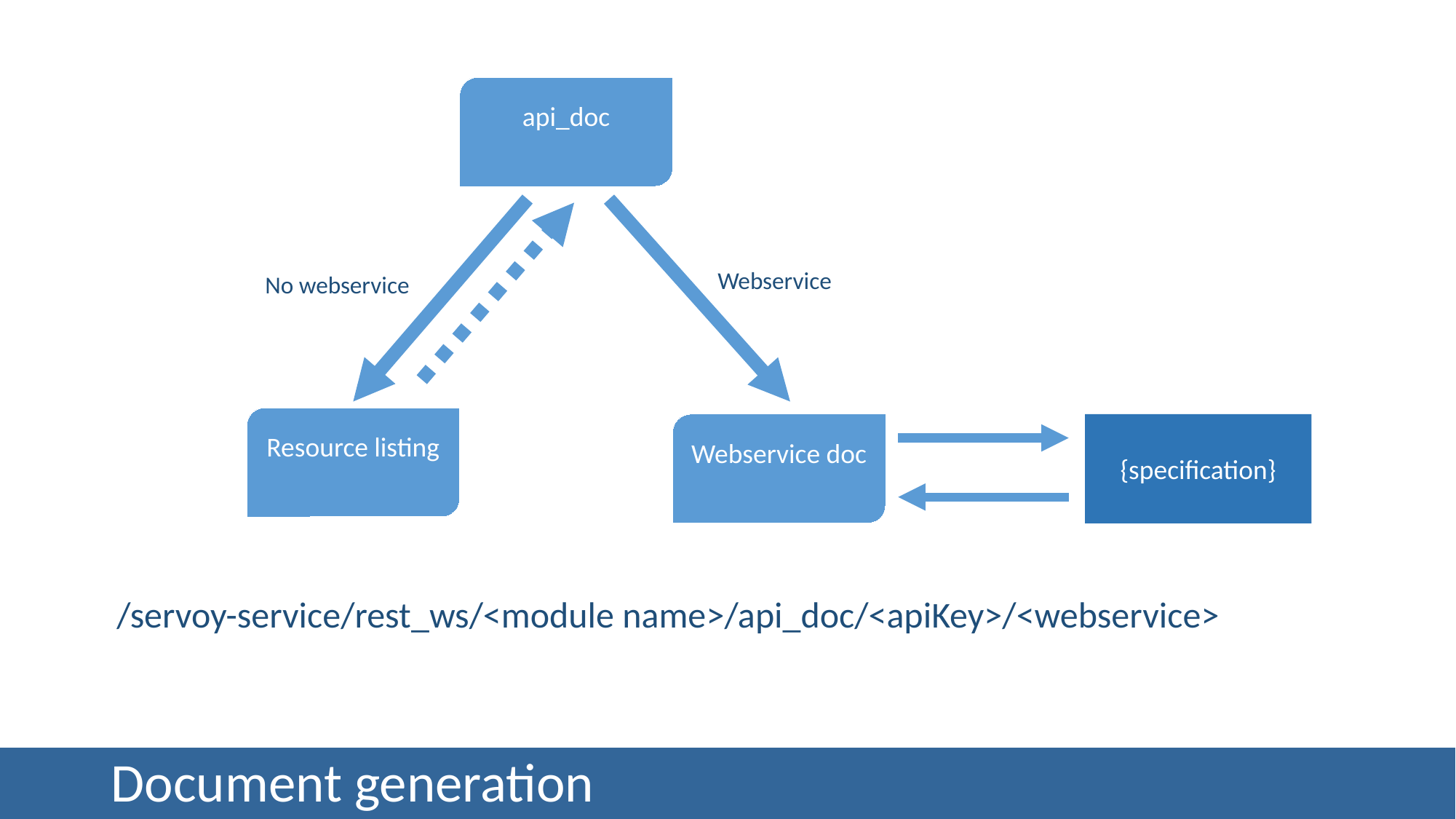

api_doc
Webservice
No webservice
Resource listing
Webservice doc
{specification}
/servoy-service/rest_ws/<module name>/api_doc/<apiKey>/<webservice>
# Document generation